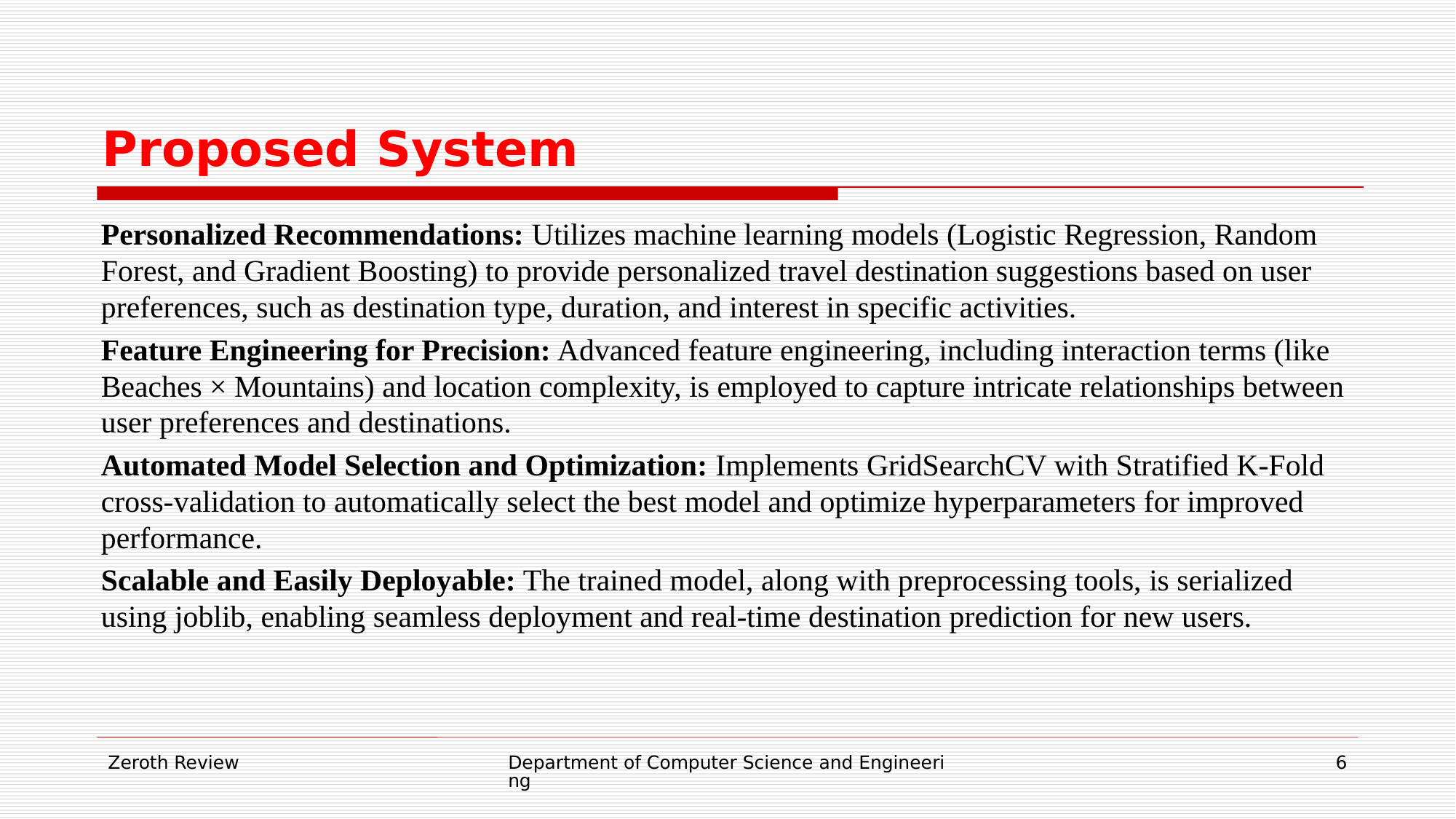

# Proposed System
Personalized Recommendations: Utilizes machine learning models (Logistic Regression, Random Forest, and Gradient Boosting) to provide personalized travel destination suggestions based on user preferences, such as destination type, duration, and interest in specific activities.
Feature Engineering for Precision: Advanced feature engineering, including interaction terms (like Beaches × Mountains) and location complexity, is employed to capture intricate relationships between user preferences and destinations.
Automated Model Selection and Optimization: Implements GridSearchCV with Stratified K-Fold cross-validation to automatically select the best model and optimize hyperparameters for improved performance.
Scalable and Easily Deployable: The trained model, along with preprocessing tools, is serialized using joblib, enabling seamless deployment and real-time destination prediction for new users.
Zeroth Review
Department of Computer Science and Engineering
6